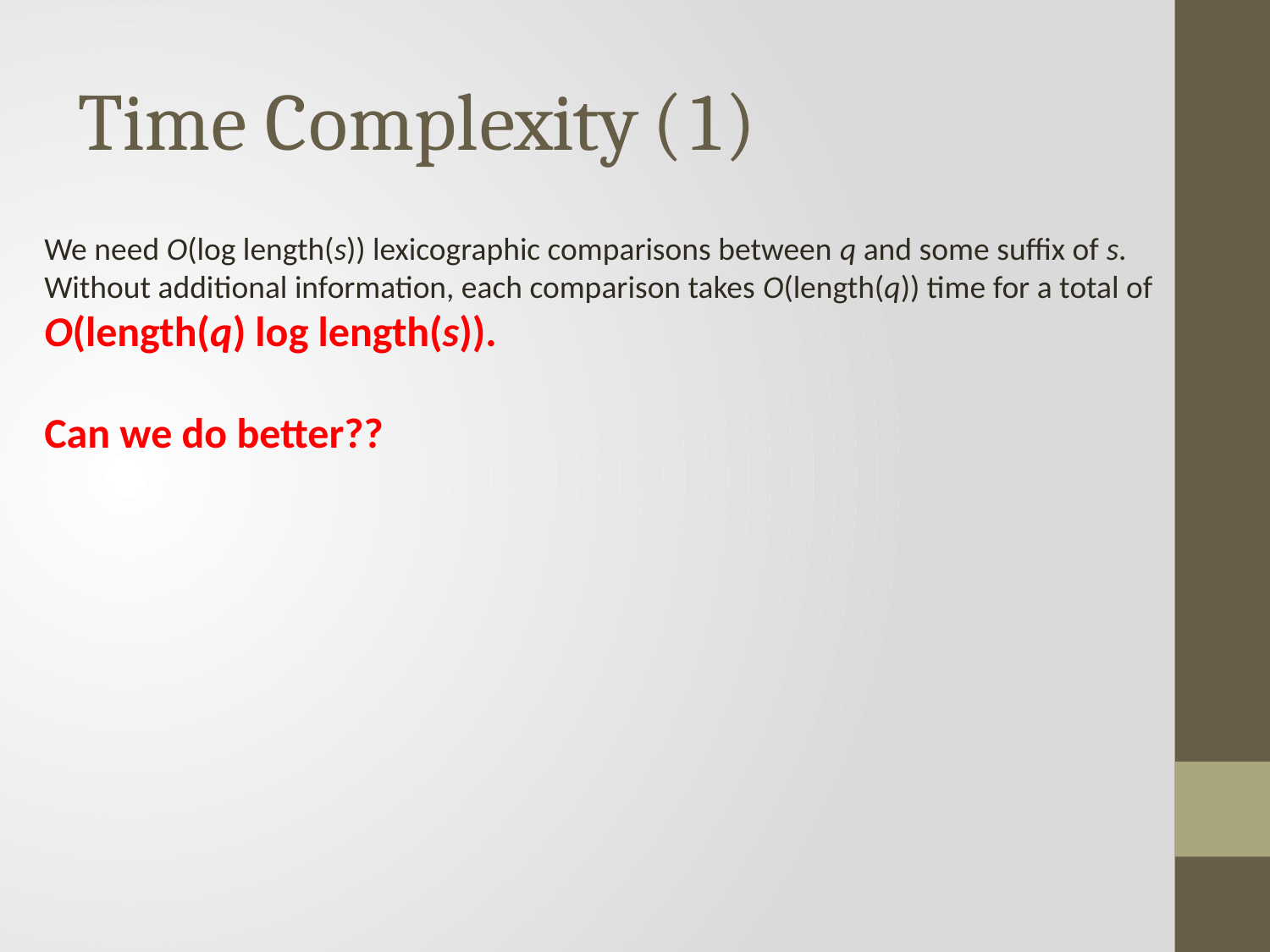

# Time Complexity (1)
We need O(log length(s)) lexicographic comparisons between q and some suffix of s. Without additional information, each comparison takes O(length(q)) time for a total of O(length(q) log length(s)).

Can we do better??